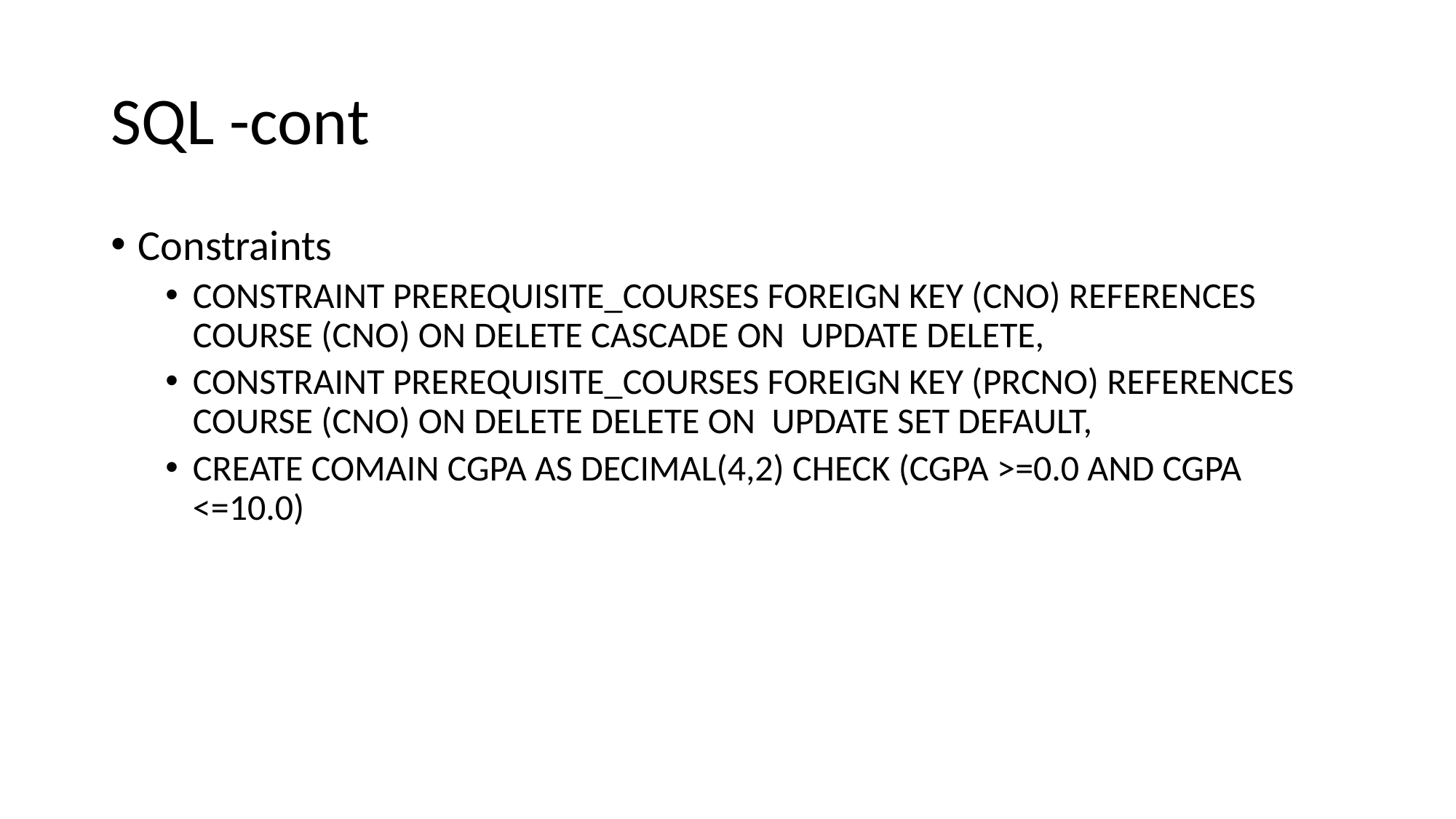

# SQL -cont
Constraints
CONSTRAINT PREREQUISITE_COURSES FOREIGN KEY (CNO) REFERENCES COURSE (CNO) ON DELETE CASCADE ON  UPDATE DELETE,
CONSTRAINT PREREQUISITE_COURSES FOREIGN KEY (PRCNO) REFERENCES COURSE (CNO) ON DELETE DELETE ON  UPDATE SET DEFAULT,
CREATE COMAIN CGPA AS DECIMAL(4,2) CHECK (CGPA >=0.0 AND CGPA <=10.0)